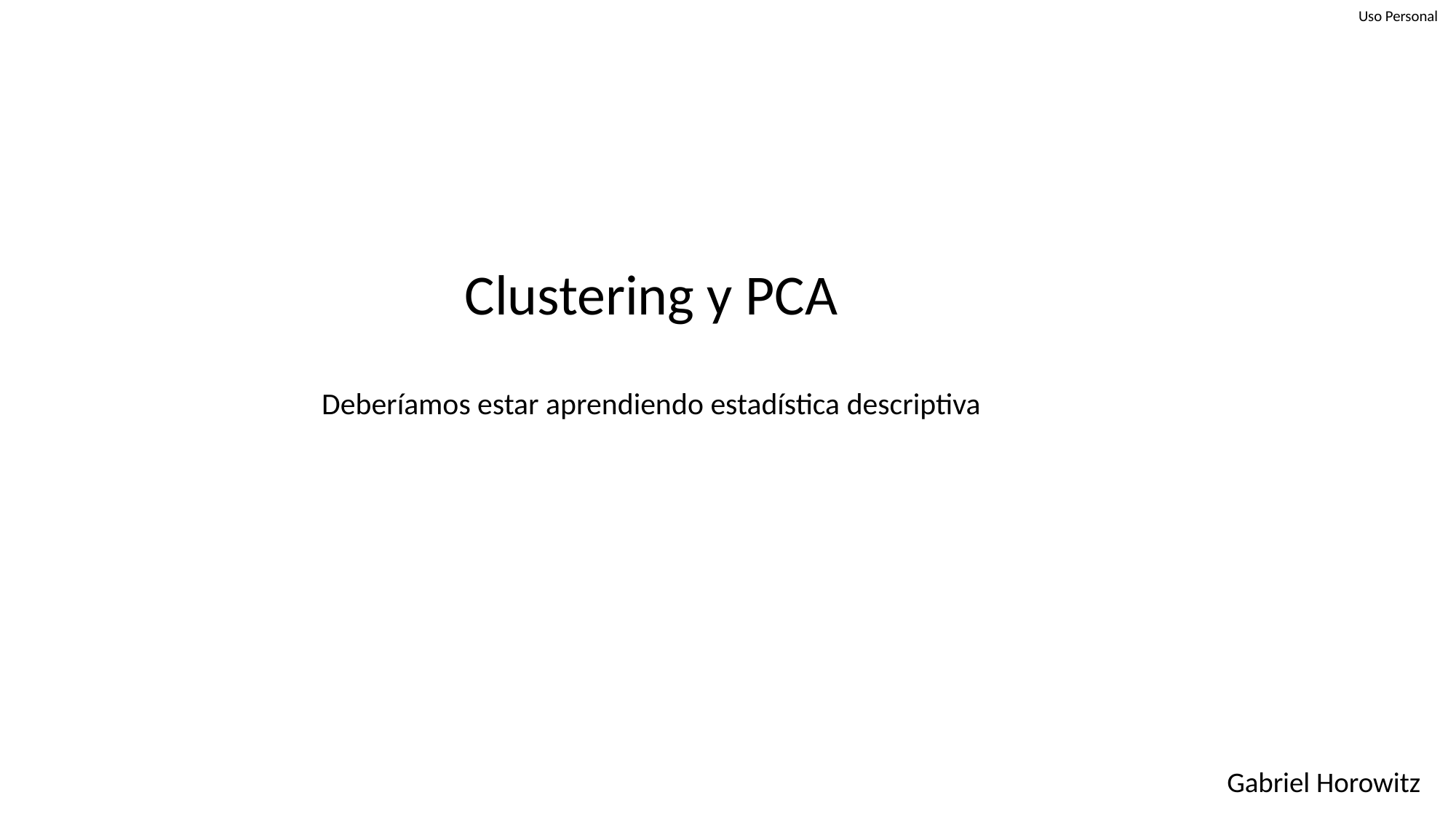

# Clustering y PCA Deberíamos estar aprendiendo estadística descriptiva
Gabriel Horowitz